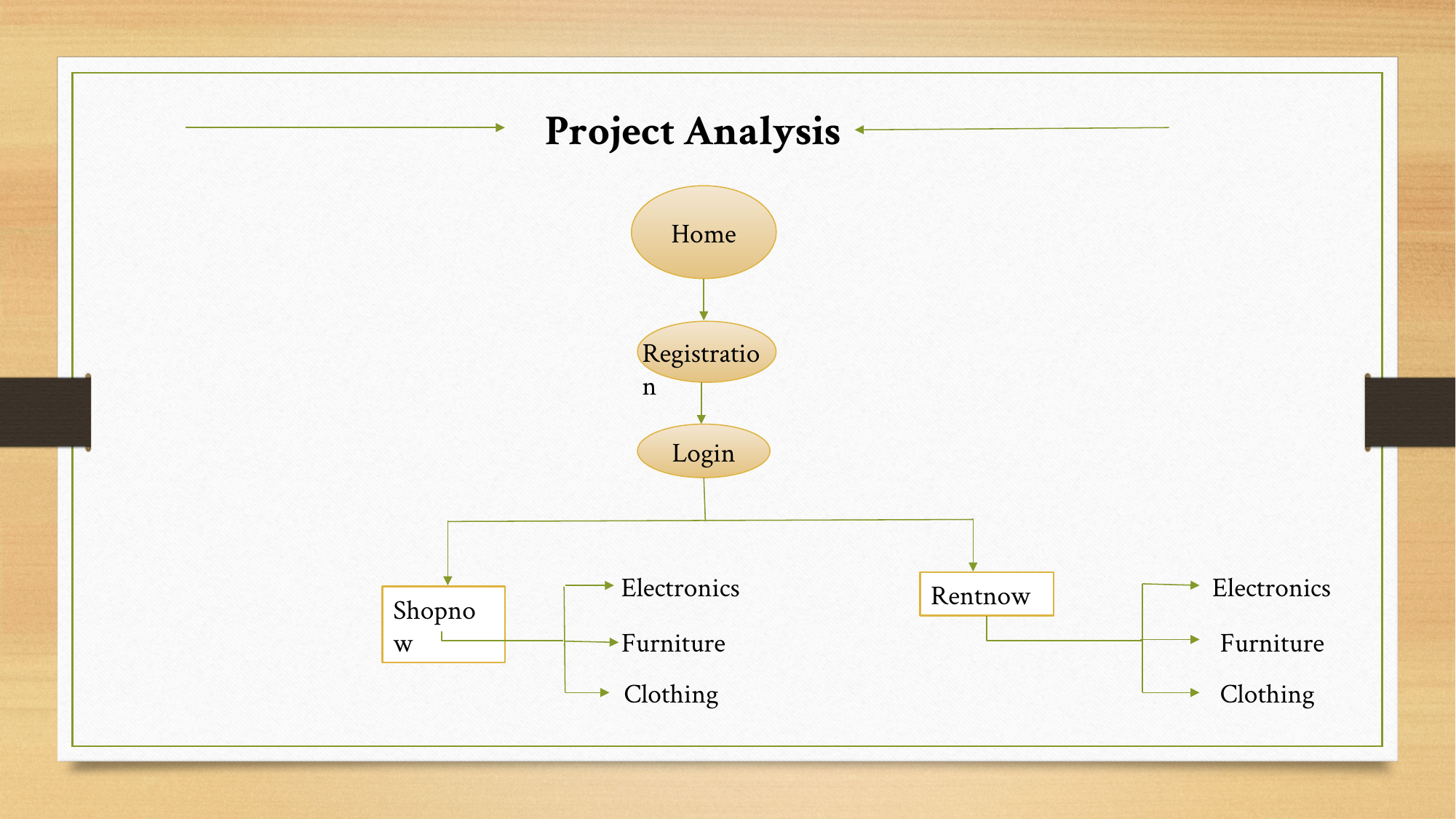

Project Analysis
Home

Registration
Login
Electronics
Electronics

Rentnow
Shopnow
Furniture
Furniture
Clothing
Clothing